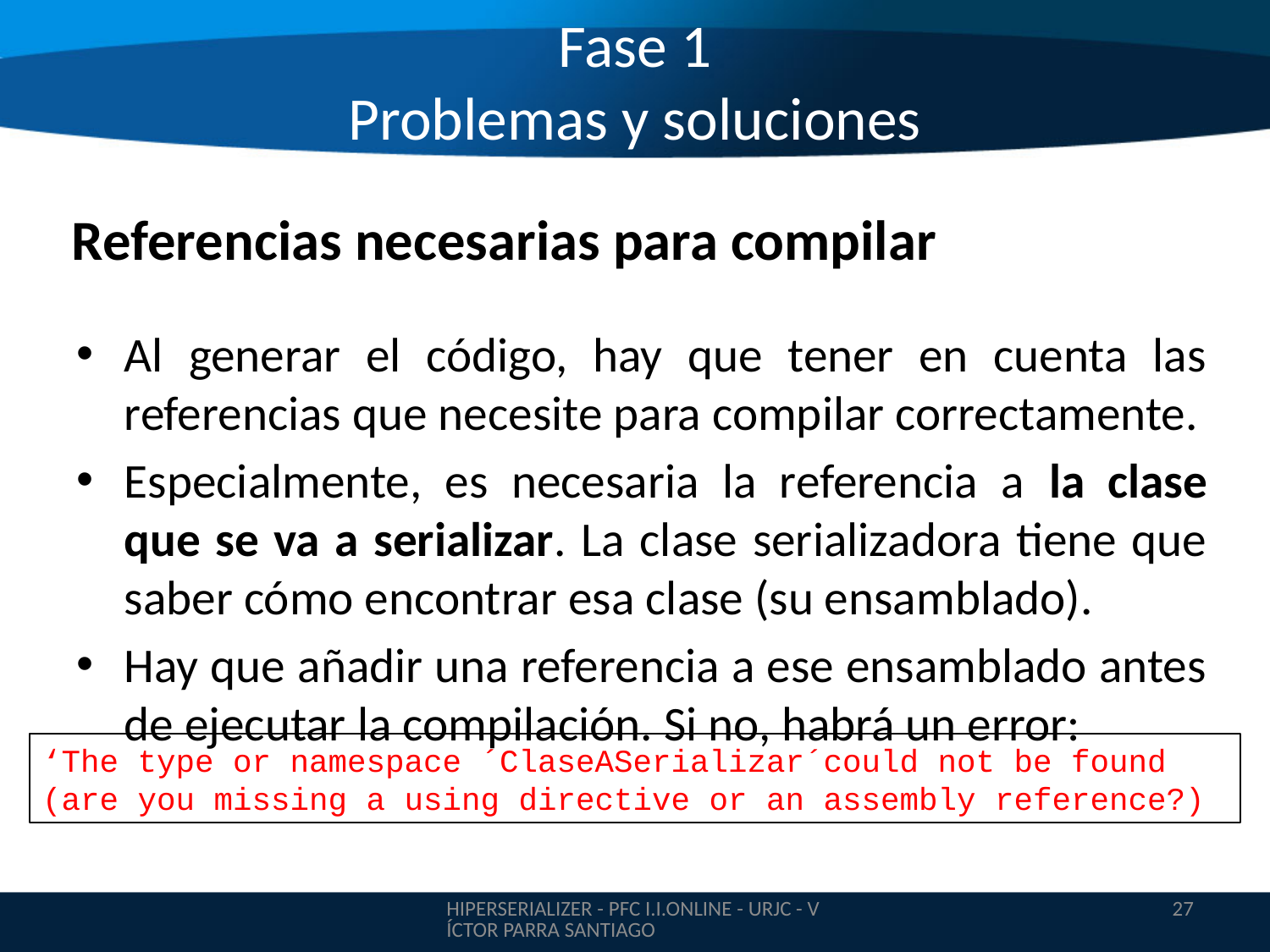

# Fase 1 Problemas y soluciones
Referencias necesarias para compilar
Al generar el código, hay que tener en cuenta las referencias que necesite para compilar correctamente.
Especialmente, es necesaria la referencia a la clase que se va a serializar. La clase serializadora tiene que saber cómo encontrar esa clase (su ensamblado).
Hay que añadir una referencia a ese ensamblado antes de ejecutar la compilación. Si no, habrá un error:
‘The type or namespace ´ClaseASerializar´could not be found (are you missing a using directive or an assembly reference?)
HIPERSERIALIZER - PFC I.I.ONLINE - URJC - VÍCTOR PARRA SANTIAGO
27